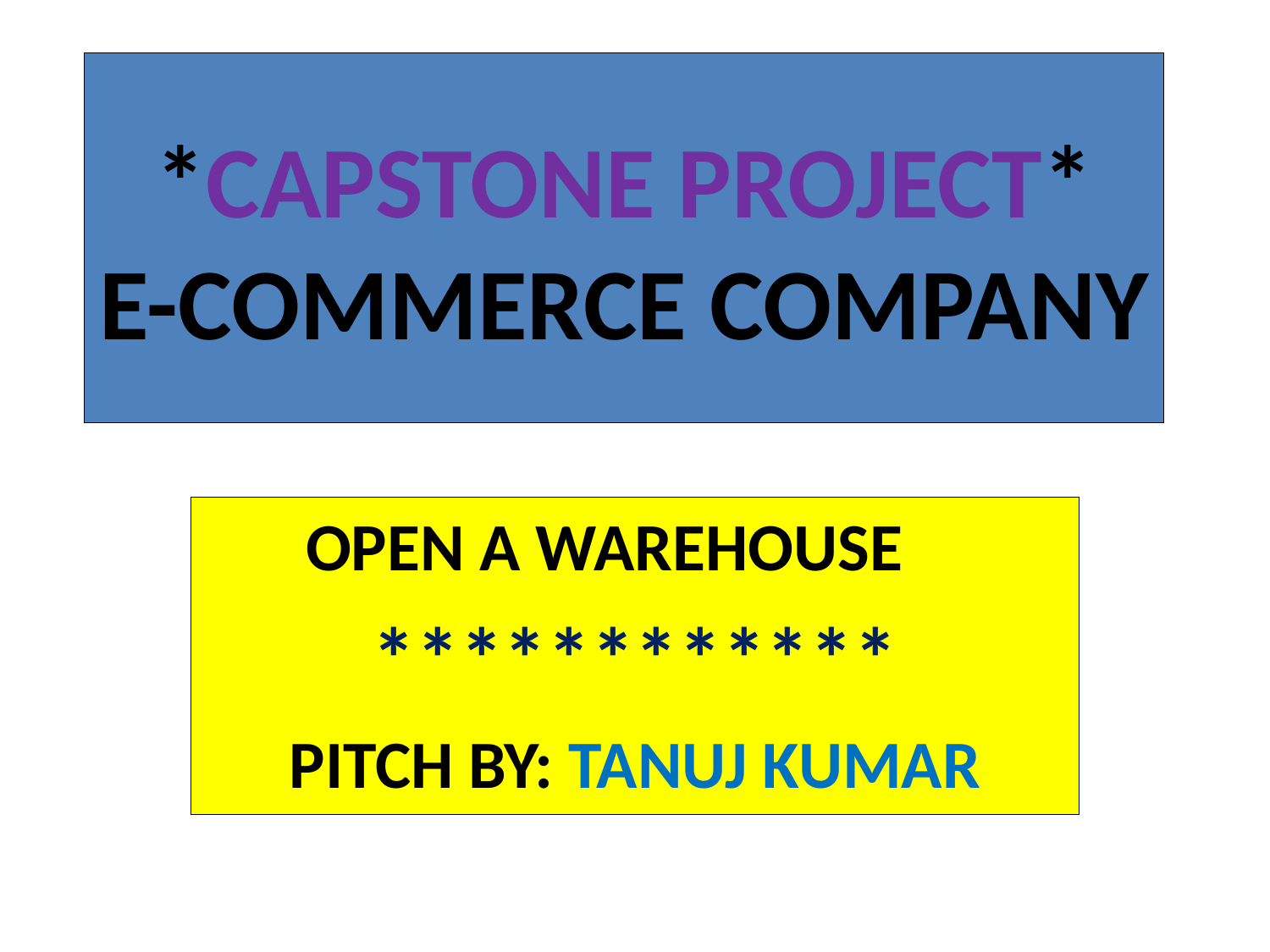

# *CAPSTONE PROJECT* E-COMMERCE COMPANY
OPEN A WAREHOUSE
************
PITCH BY: TANUJ KUMAR